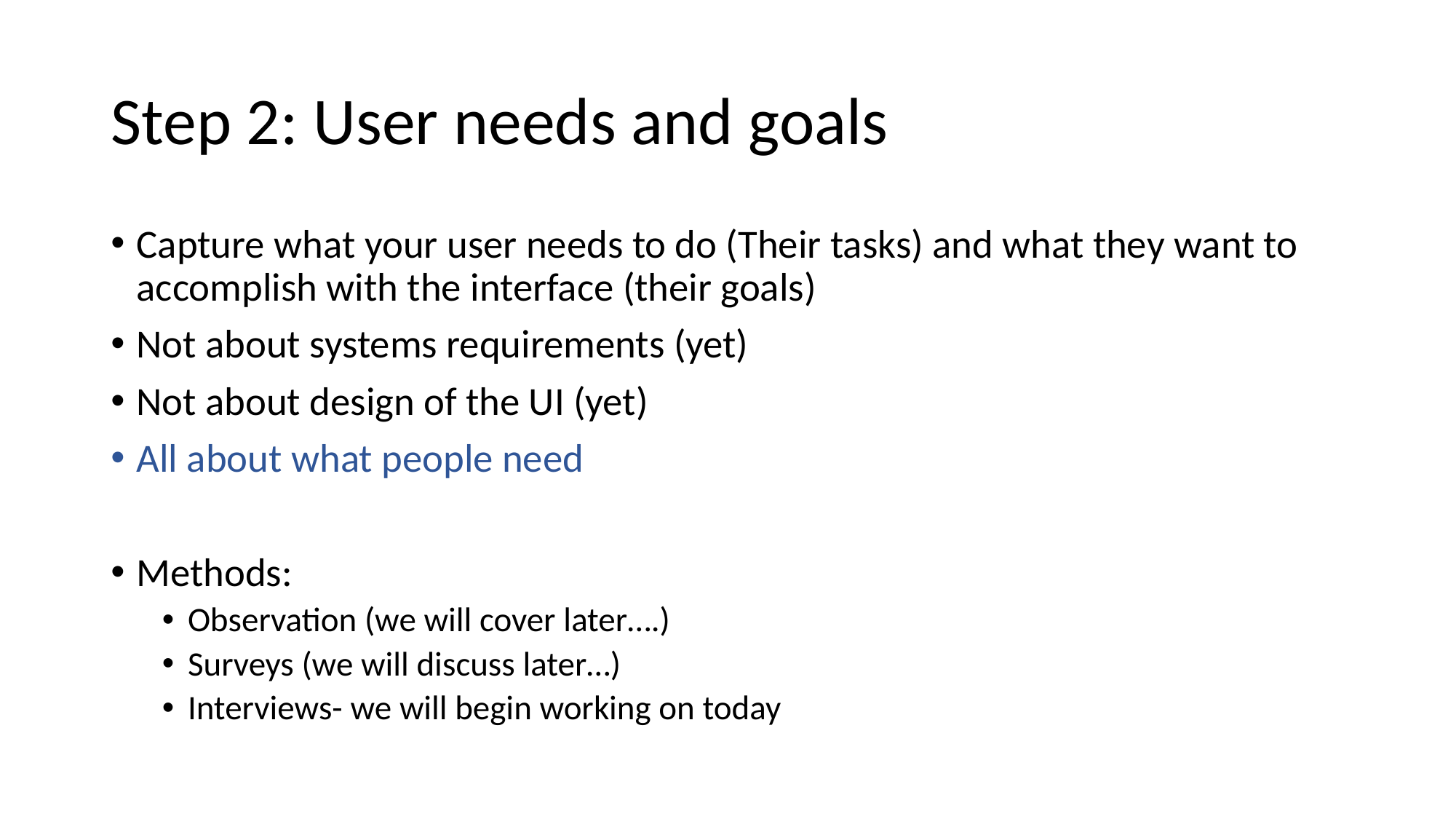

# Step 2: User needs and goals
Capture what your user needs to do (Their tasks) and what they want to accomplish with the interface (their goals)
Not about systems requirements (yet)
Not about design of the UI (yet)
All about what people need

Methods:
Observation (we will cover later….)
Surveys (we will discuss later…)
Interviews- we will begin working on today